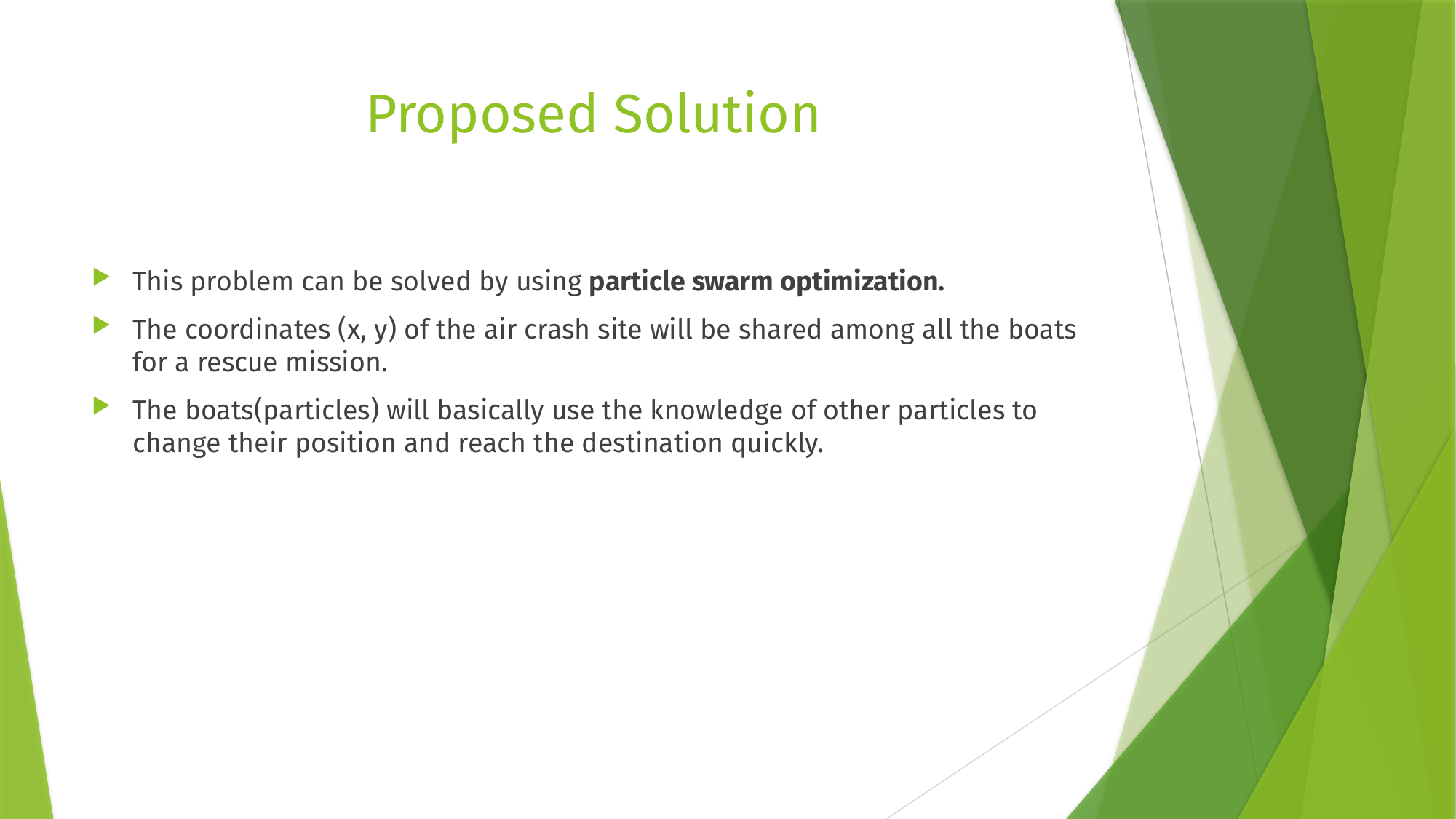

# Proposed Solution
This problem can be solved by using particle swarm optimization.
The coordinates (x, y) of the air crash site will be shared among all the boats for a rescue mission.
The boats(particles) will basically use the knowledge of other particles to change their position and reach the destination quickly.